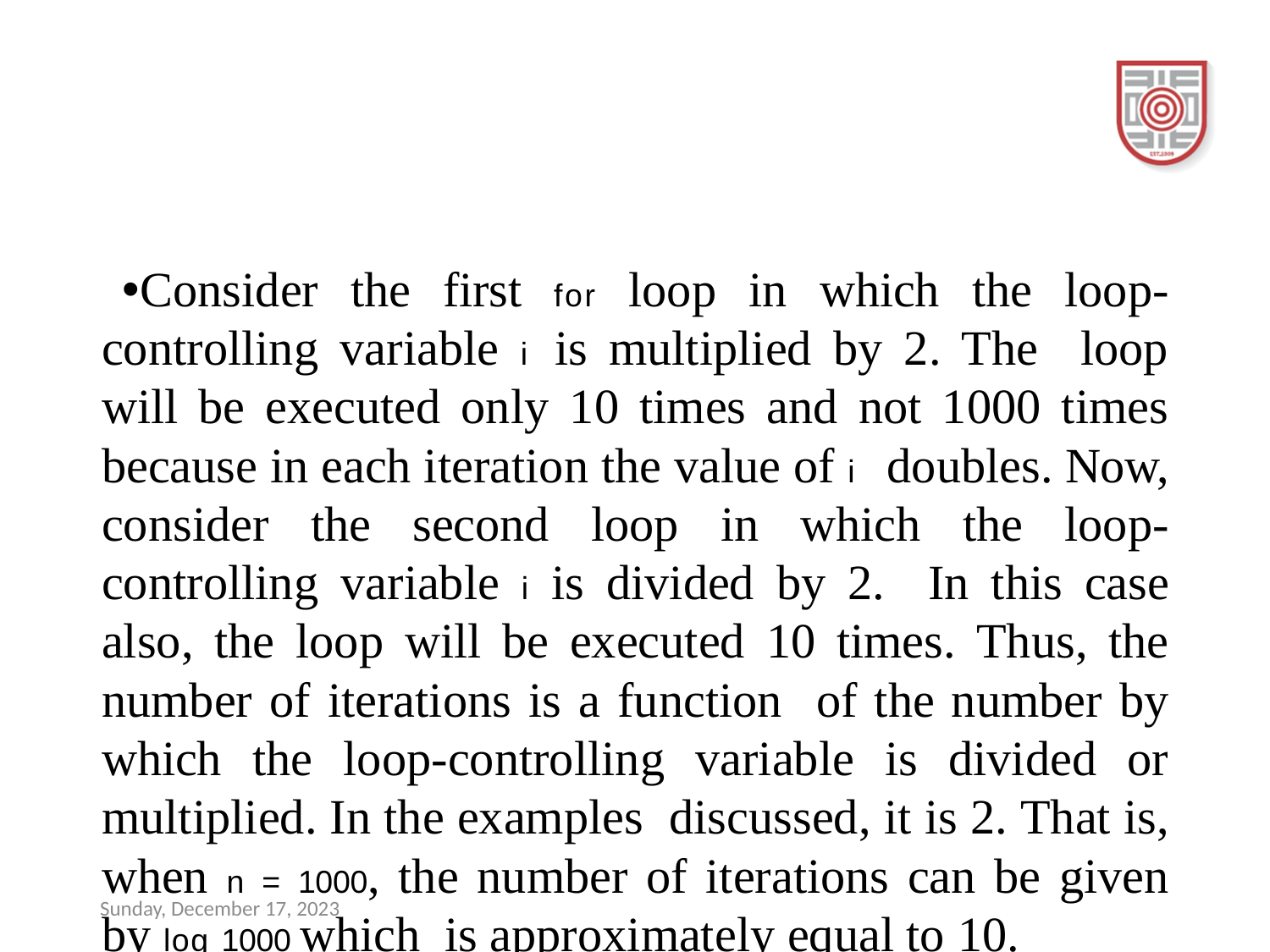

#
Consider the first for loop in which the loop-controlling variable i is multiplied by 2. The  loop will be executed only 10 times and not 1000 times because in each iteration the value of i  doubles. Now, consider the second loop in which the loop-controlling variable i is divided by 2.  In this case also, the loop will be executed 10 times. Thus, the number of iterations is a function  of the number by which the loop-controlling variable is divided or multiplied. In the examples  discussed, it is 2. That is, when n = 1000, the number of iterations can be given by log 1000 which  is approximately equal to 10.

Sunday, December 17, 2023